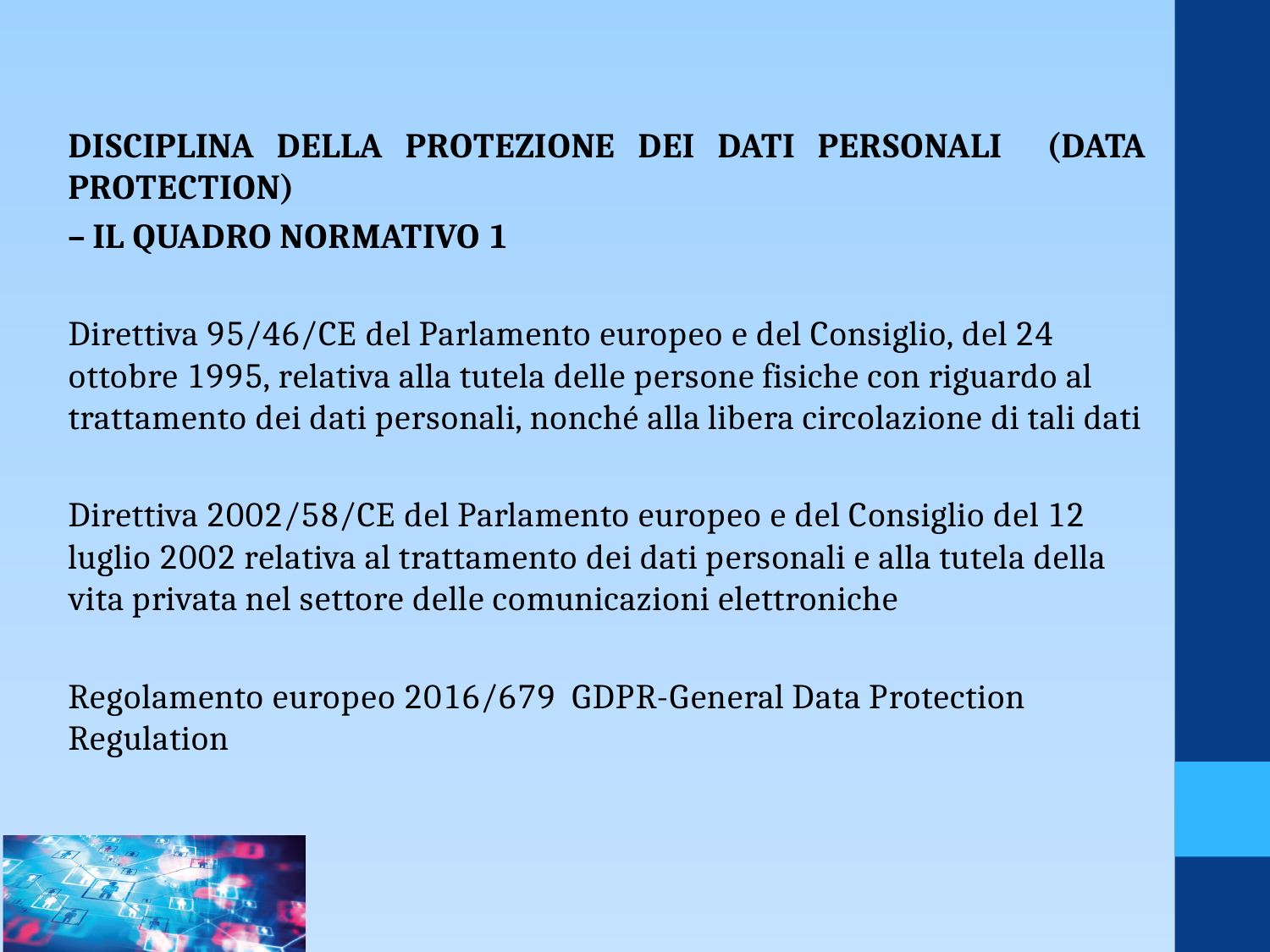

Disciplina della protezione dei dati personali  (Data Protection)
– il quadro normativo 1

Direttiva 95/46/CE del Parlamento europeo e del Consiglio, del 24 ottobre 1995, relativa alla tutela delle persone fisiche con riguardo al trattamento dei dati personali, nonché alla libera circolazione di tali dati

Direttiva 2002/58/CE del Parlamento europeo e del Consiglio del 12 luglio 2002 relativa al trattamento dei dati personali e alla tutela della vita privata nel settore delle comunicazioni elettroniche

Regolamento europeo 2016/679  GDPR-General Data Protection Regulation